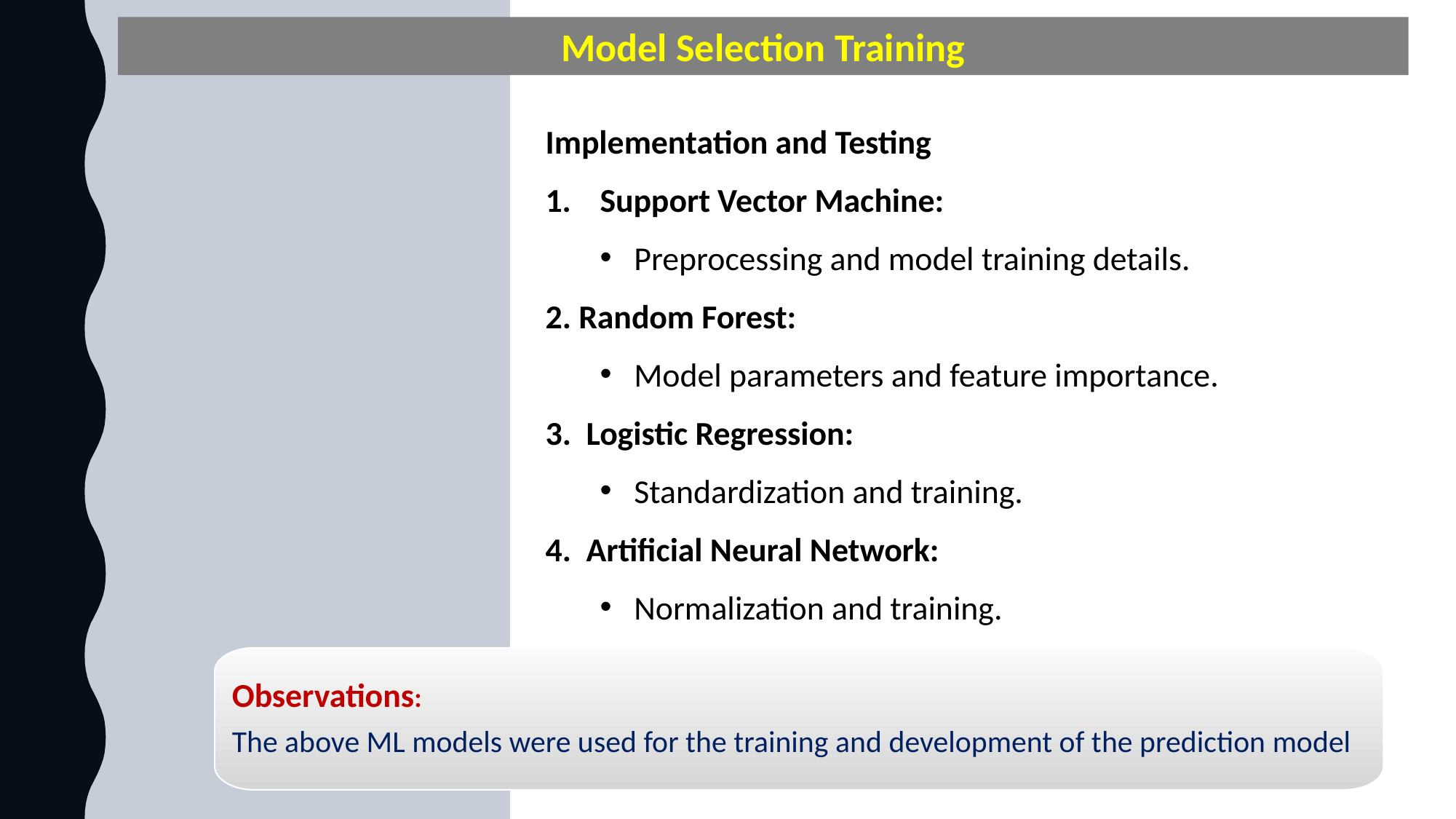

Model Selection Training
Implementation and Testing
Support Vector Machine:
Preprocessing and model training details.
2. Random Forest:
Model parameters and feature importance.
3.  Logistic Regression:
Standardization and training.
4.  Artificial Neural Network:
Normalization and training.
Observations:
The above ML models were used for the training and development of the prediction model